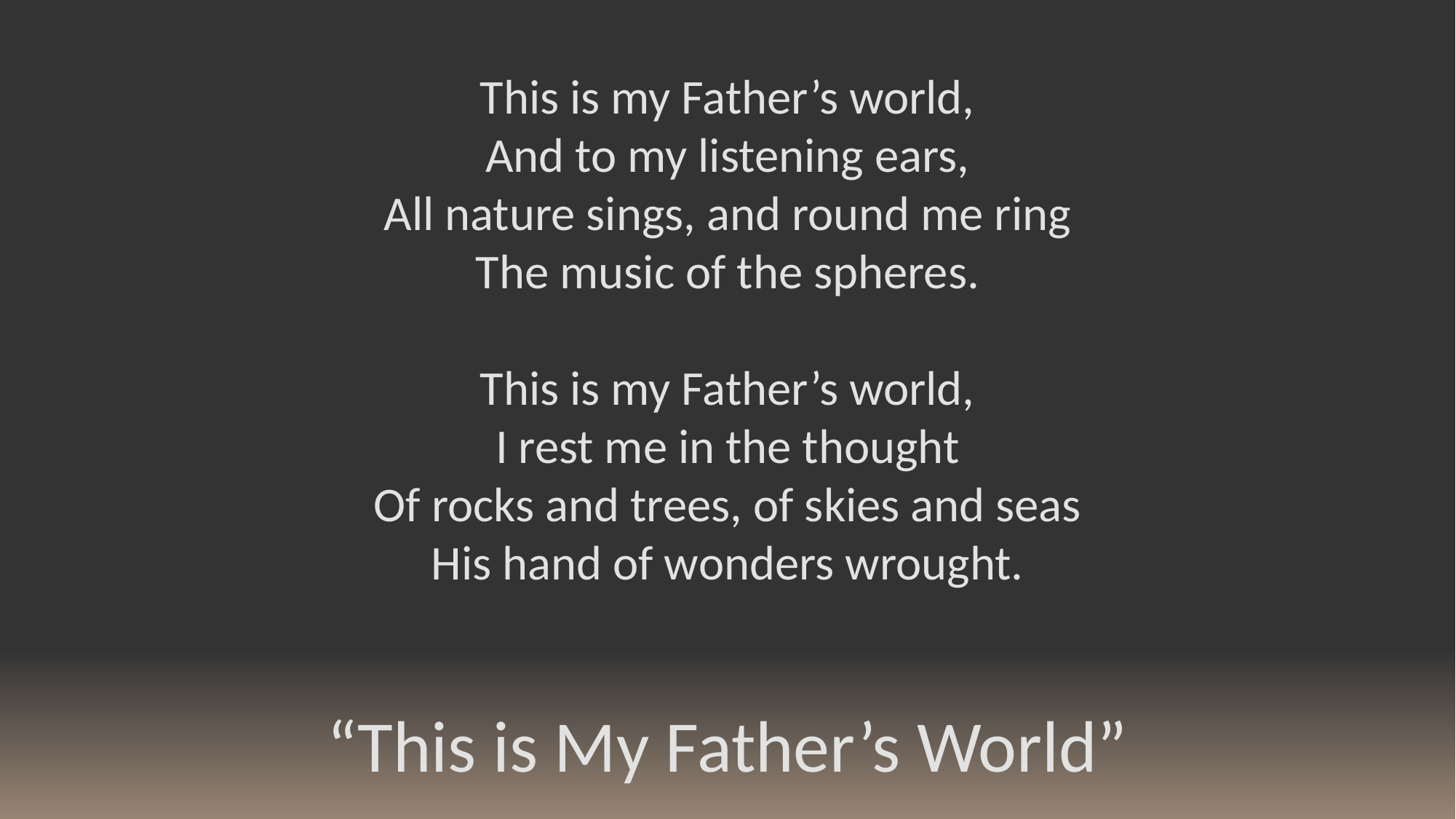

This is my Father’s world,
And to my listening ears,
All nature sings, and round me ring
The music of the spheres.

This is my Father’s world,
I rest me in the thought
Of rocks and trees, of skies and seas
His hand of wonders wrought.

“This is My Father’s World”